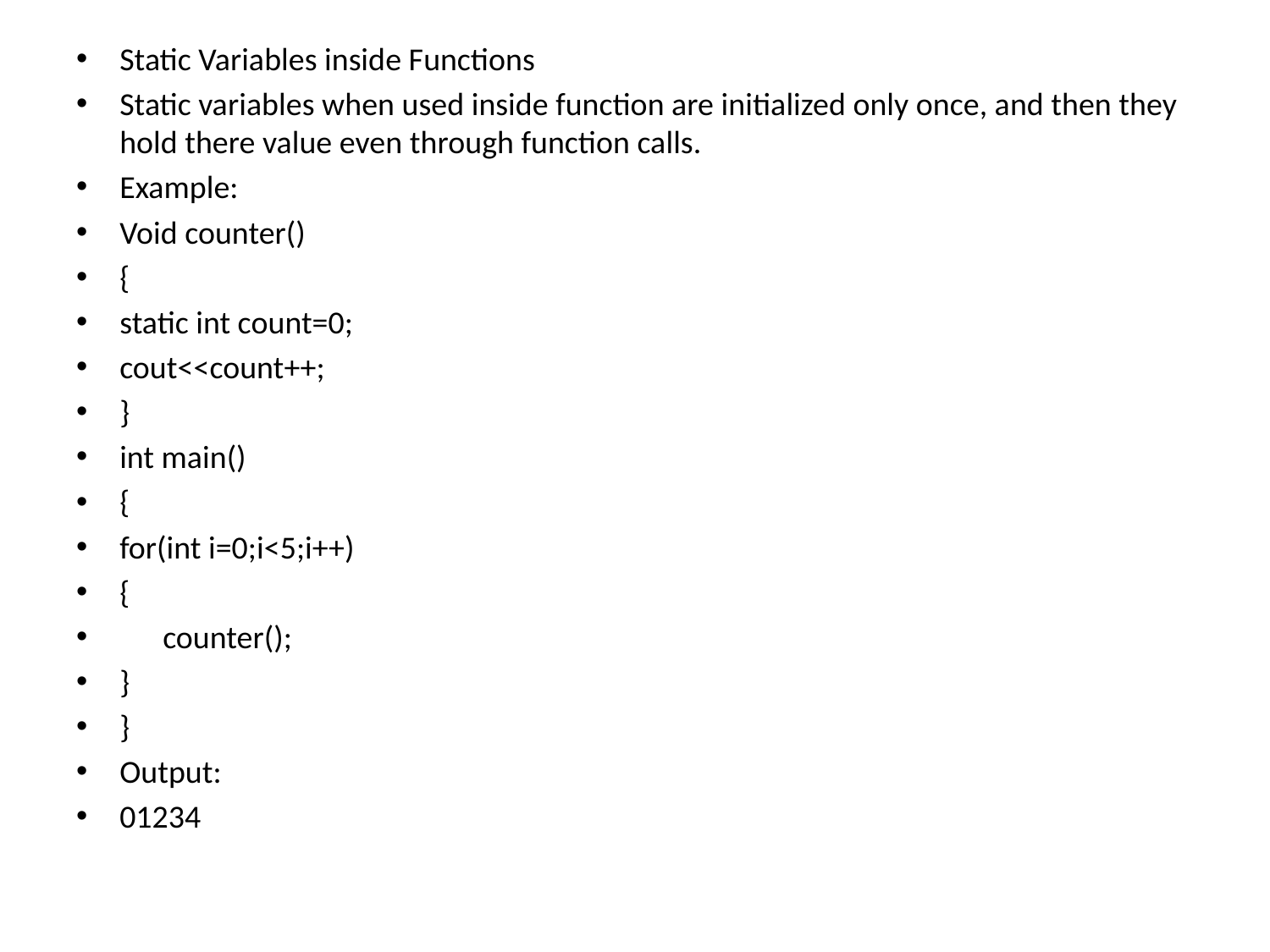

Static Variables inside Functions
Static variables when used inside function are initialized only once, and then they hold there value even through function calls.
Example:
Void counter()
{
static int count=0;
cout<<count++;
}
int main()
{
for(int i=0;i<5;i++)
{
      counter();
}
}
Output:
01234